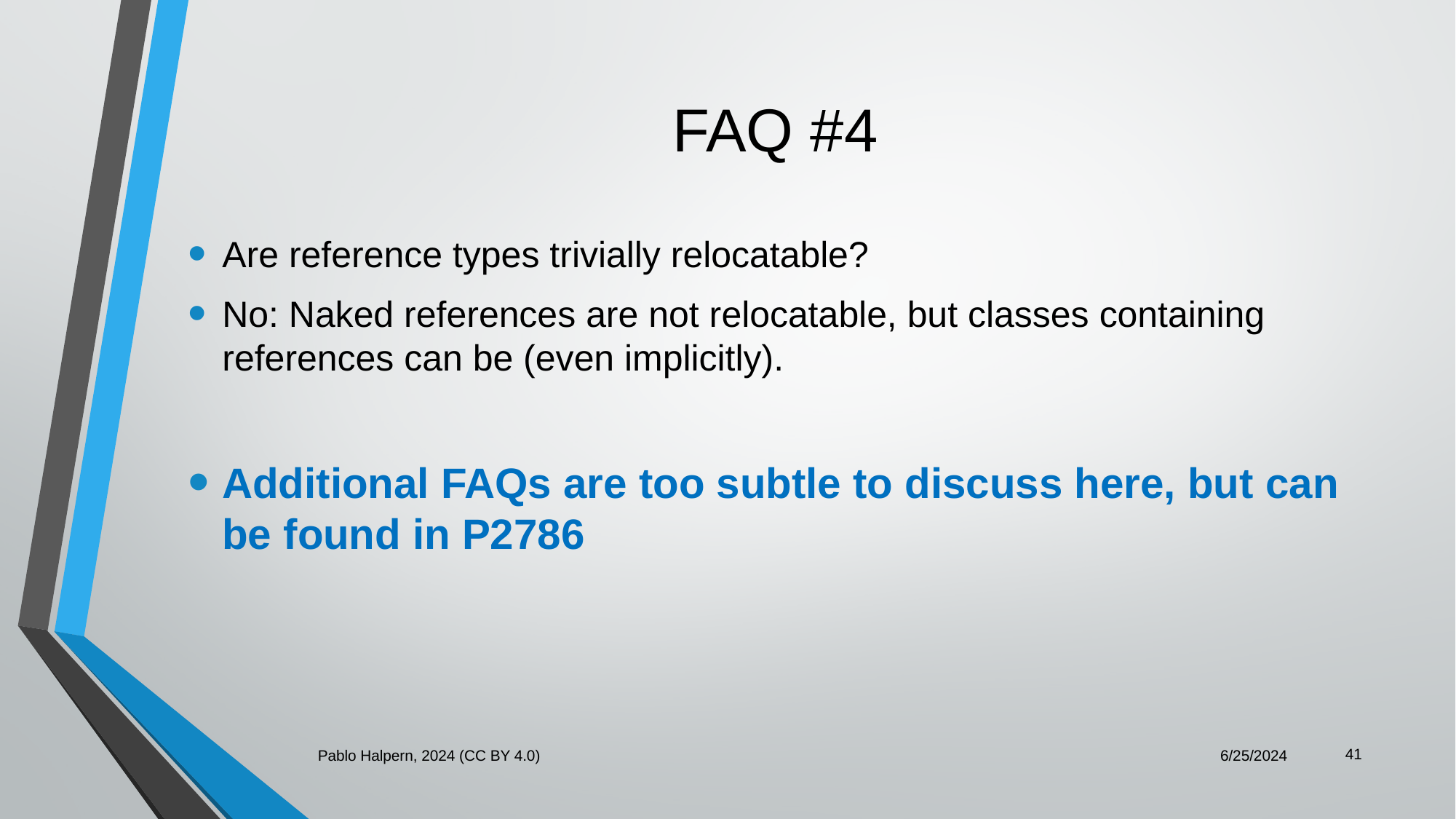

# FAQ #4
Are reference types trivially relocatable?
No: Naked references are not relocatable, but classes containing references can be (even implicitly).

Additional FAQs are too subtle to discuss here, but can be found in P2786
41
Pablo Halpern, 2024 (CC BY 4.0)
6/25/2024